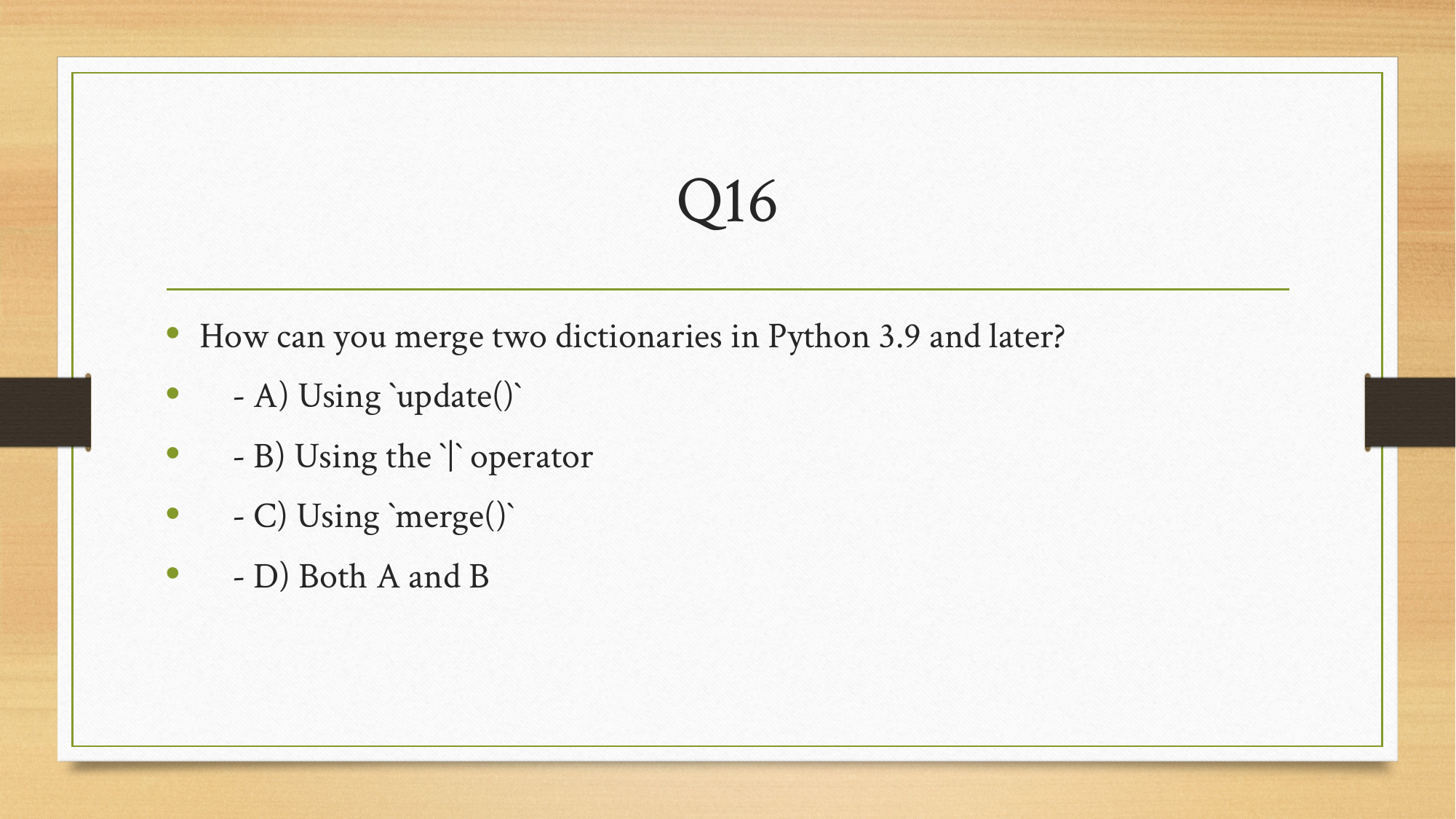

# Q16
How can you merge two dictionaries in Python 3.9 and later?
    - A) Using `update()`
    - B) Using the `|` operator
    - C) Using `merge()`
    - D) Both A and B